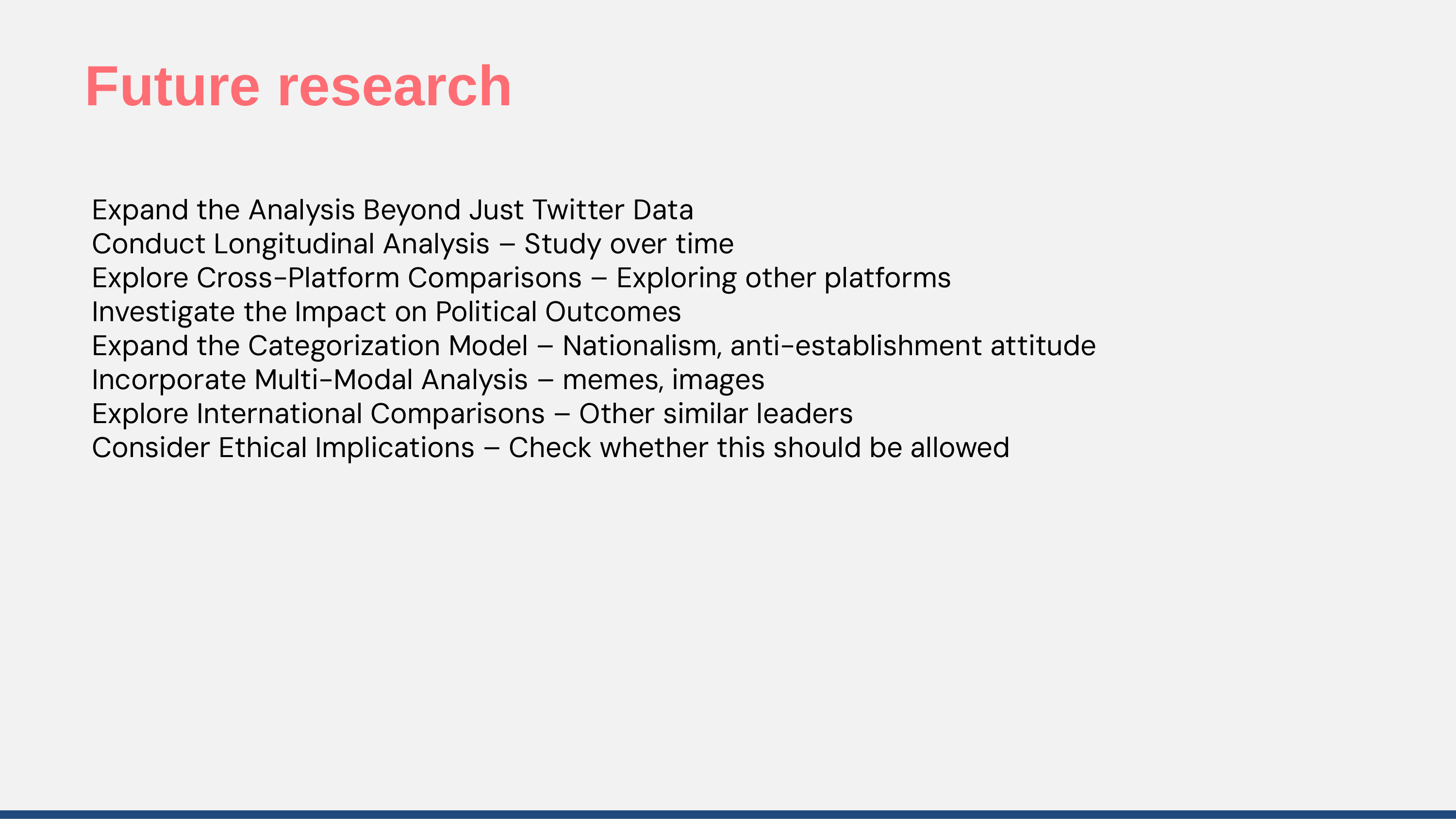

Future research
Expand the Analysis Beyond Just Twitter Data
Conduct Longitudinal Analysis – Study over time
Explore Cross-Platform Comparisons – Exploring other platforms
Investigate the Impact on Political Outcomes
Expand the Categorization Model – Nationalism, anti-establishment attitude
Incorporate Multi-Modal Analysis – memes, images
Explore International Comparisons – Other similar leaders
Consider Ethical Implications – Check whether this should be allowed